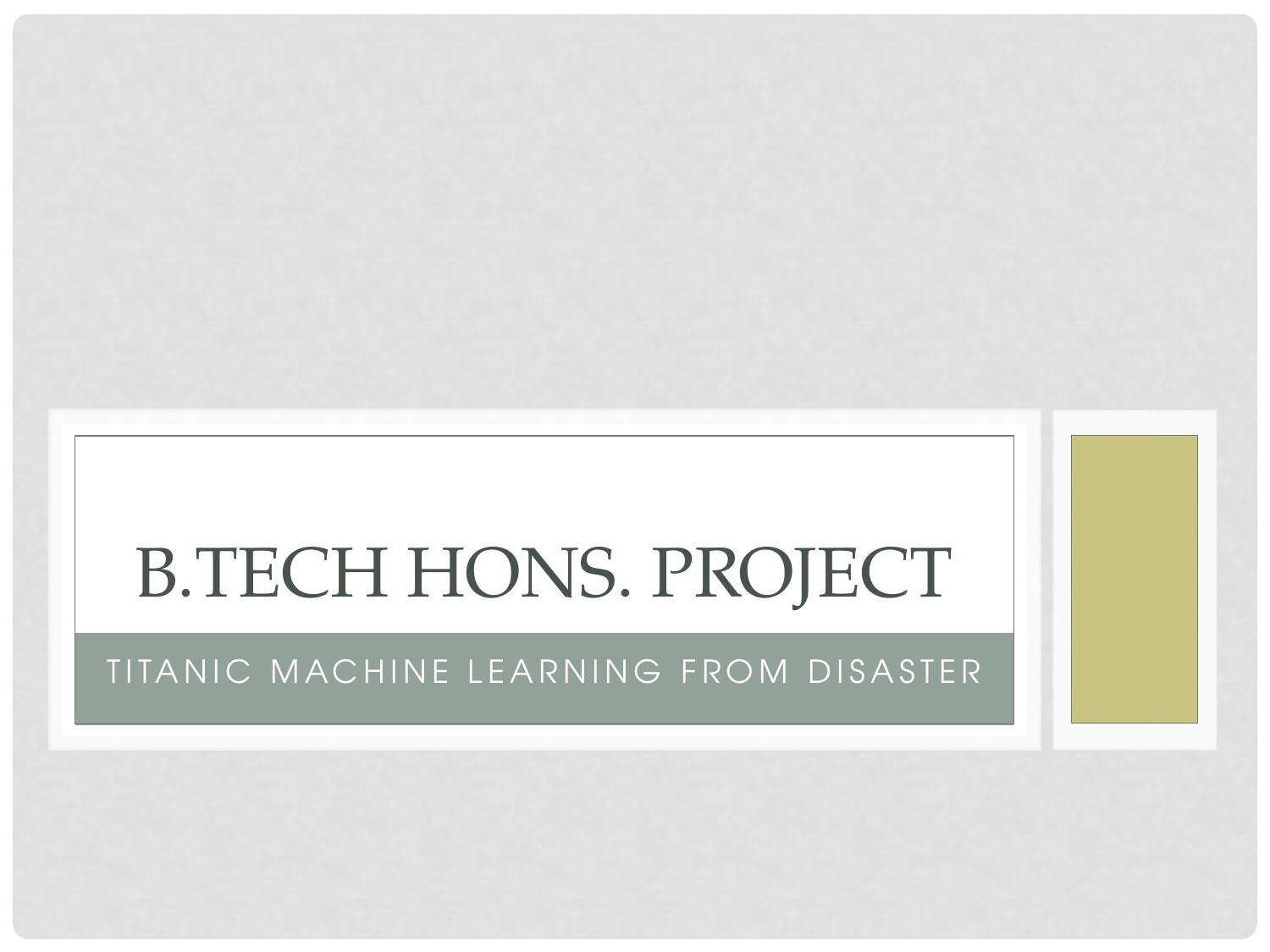

# B.TECH HONS. PROJECT
Titanic Machine Learning From Disaster